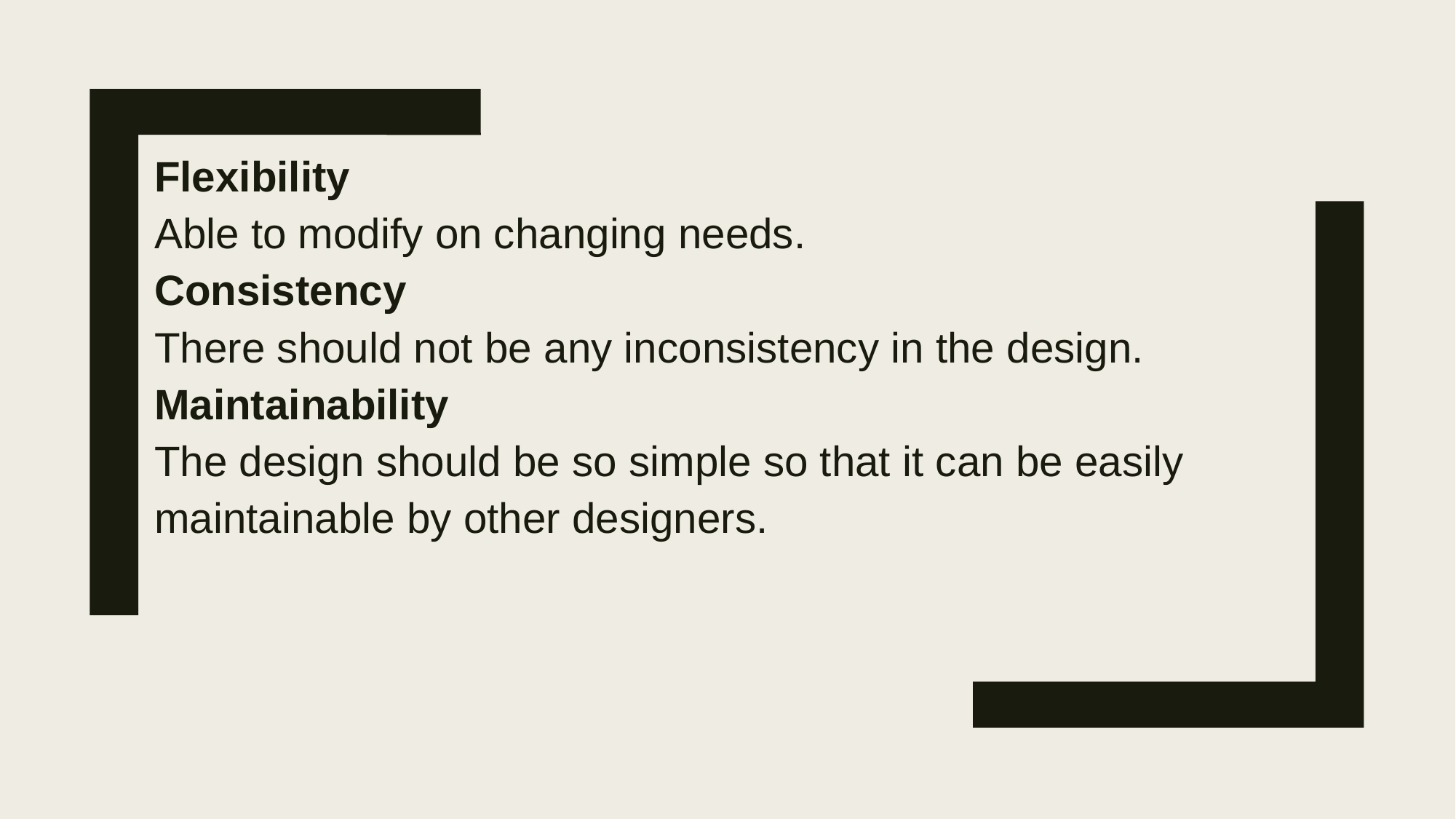

Flexibility
Able to modify on changing needs.
Consistency
There should not be any inconsistency in the design.
Maintainability
The design should be so simple so that it can be easily maintainable by other designers.